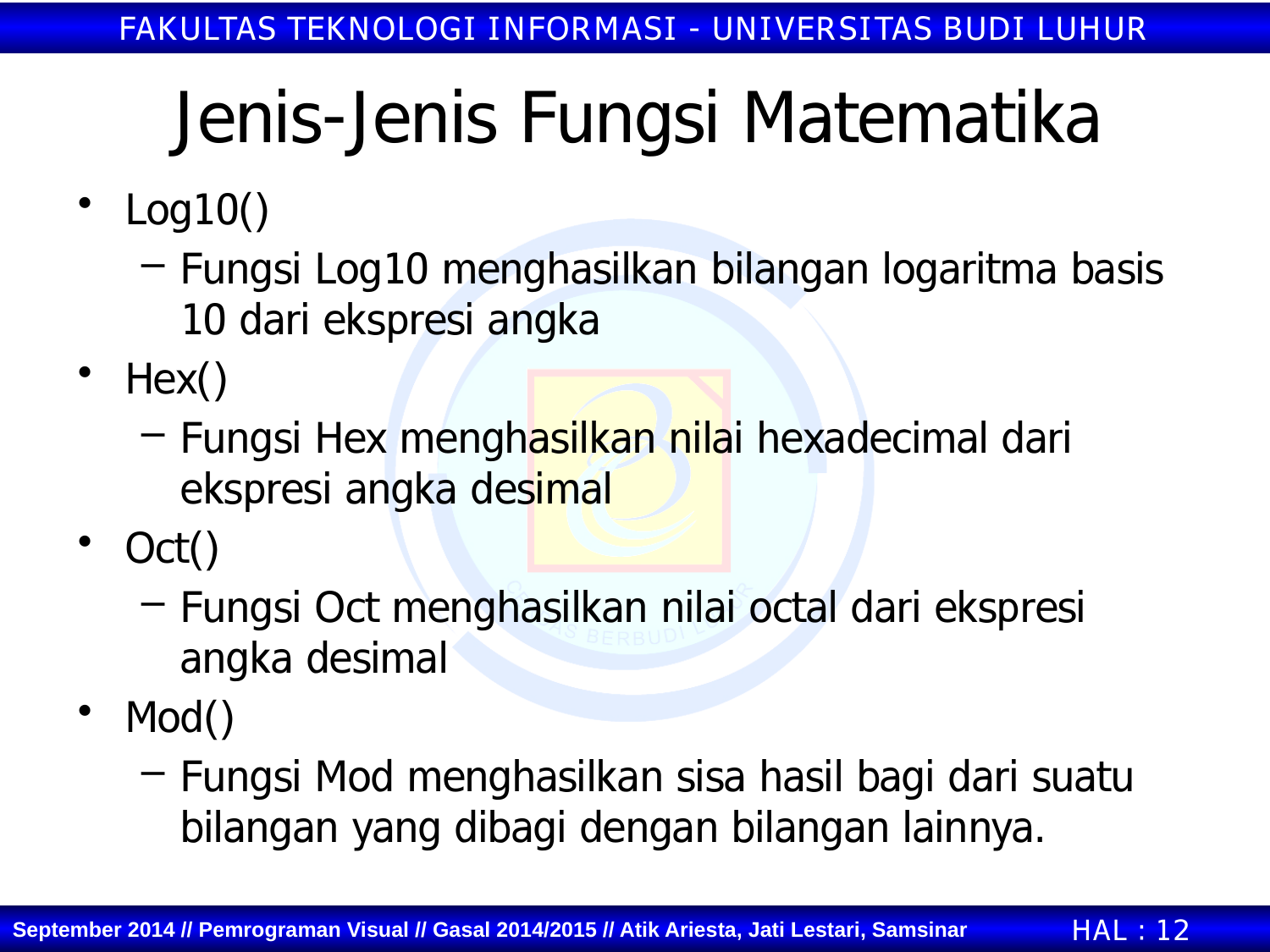

# Jenis-Jenis Fungsi Matematika
Log10()
Fungsi Log10 menghasilkan bilangan logaritma basis 10 dari ekspresi angka
Hex()
Fungsi Hex menghasilkan nilai hexadecimal dari ekspresi angka desimal
Oct()
Fungsi Oct menghasilkan nilai octal dari ekspresi angka desimal
Mod()
Fungsi Mod menghasilkan sisa hasil bagi dari suatu bilangan yang dibagi dengan bilangan lainnya.